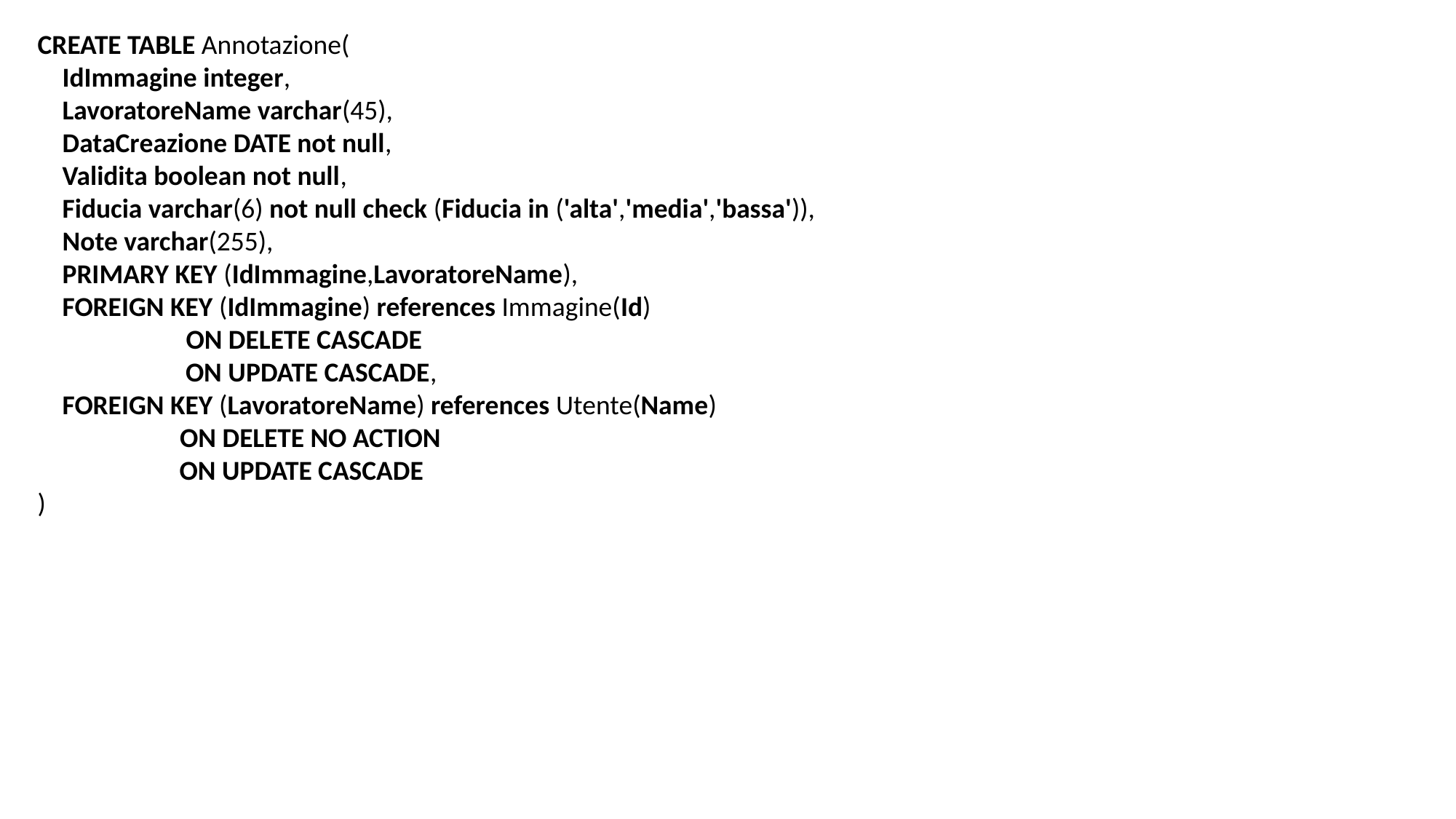

CREATE TABLE Annotazione(
    IdImmagine integer,
    LavoratoreName varchar(45),
    DataCreazione DATE not null,
    Validita boolean not null,
    Fiducia varchar(6) not null check (Fiducia in ('alta','media','bassa')),
    Note varchar(255),
    PRIMARY KEY (IdImmagine,LavoratoreName),
    FOREIGN KEY (IdImmagine) references Immagine(Id)
                        ON DELETE CASCADE
                        ON UPDATE CASCADE,
    FOREIGN KEY (LavoratoreName) references Utente(Name)
                       ON DELETE NO ACTION
                       ON UPDATE CASCADE
)